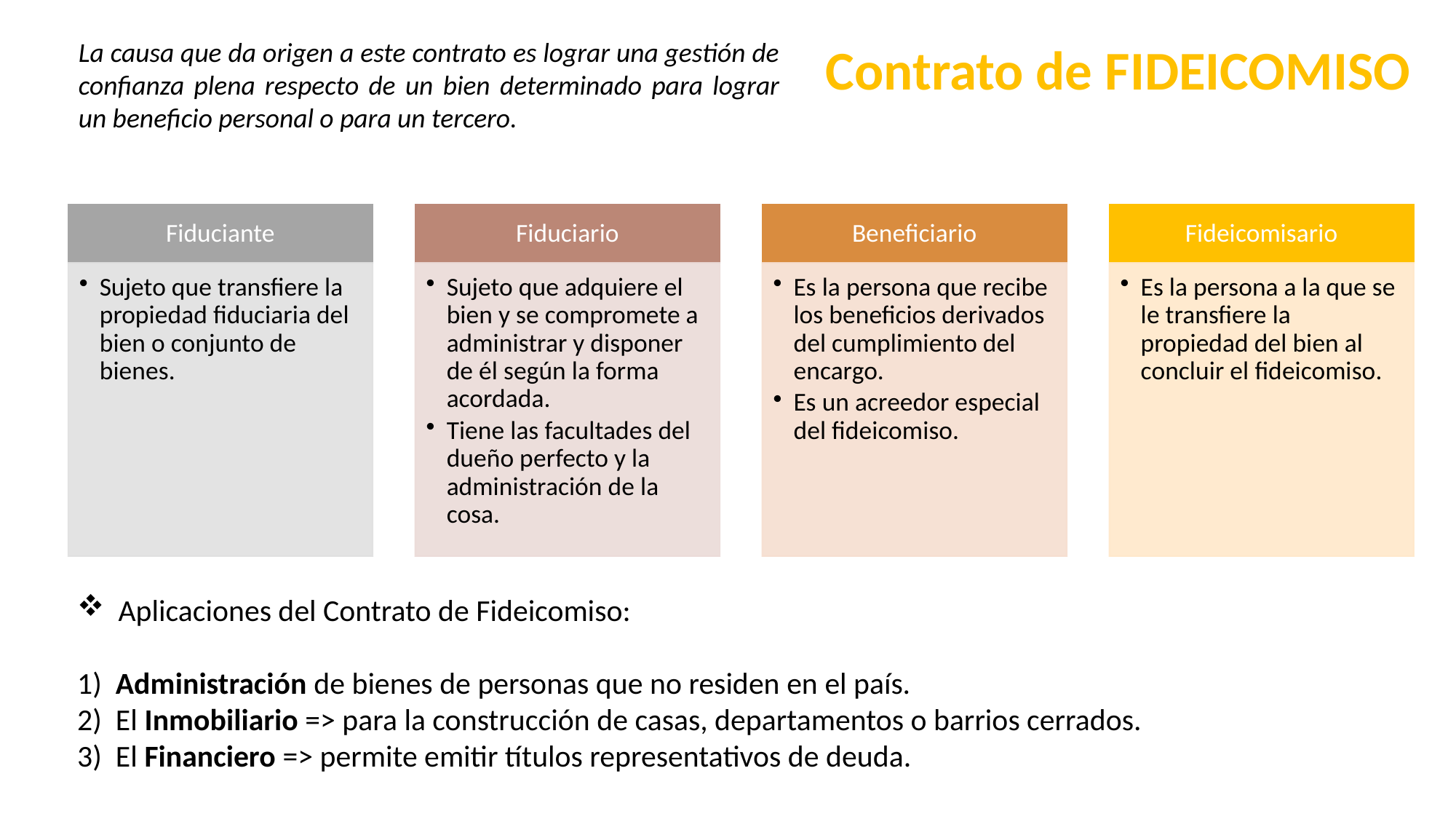

La causa que da origen a este contrato es lograr una gestión de confianza plena respecto de un bien determinado para lograr un beneficio personal o para un tercero.
Contrato de FIDEICOMISO
Fiduciante
Sujeto que transfiere la propiedad fiduciaria del bien o conjunto de bienes.
Fiduciario
Sujeto que adquiere el bien y se compromete a administrar y disponer de él según la forma acordada.
Tiene las facultades del dueño perfecto y la administración de la cosa.
Beneficiario
Es la persona que recibe los beneficios derivados del cumplimiento del encargo.
Es un acreedor especial del fideicomiso.
Fideicomisario
Es la persona a la que se le transfiere la propiedad del bien al concluir el fideicomiso.
Aplicaciones del Contrato de Fideicomiso:

1)  Administración de bienes de personas que no residen en el país.
2)  El Inmobiliario => para la construcción de casas, departamentos o barrios cerrados.
3)  El Financiero => permite emitir títulos representativos de deuda.